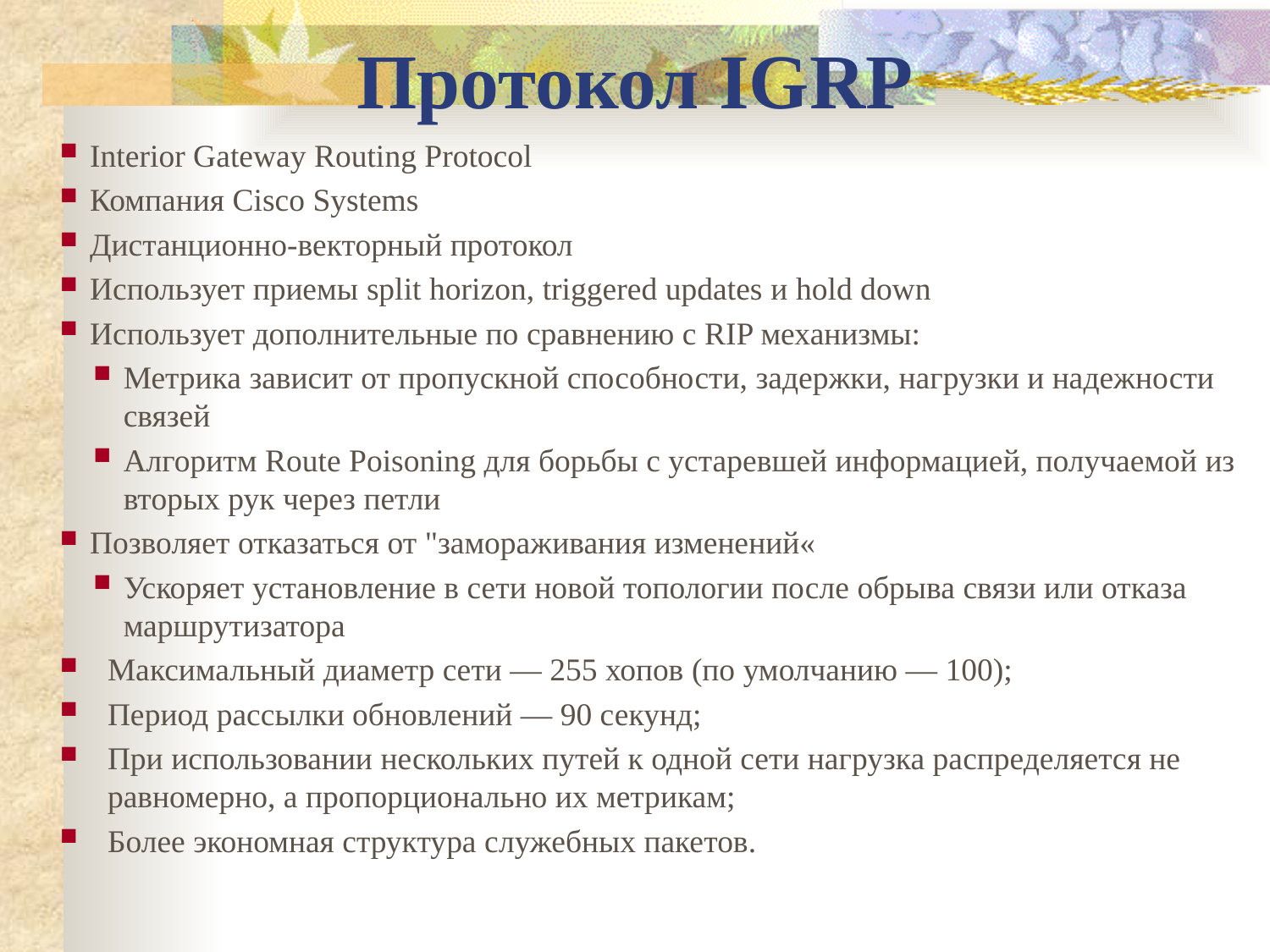

Протокол IGRP

Interior Gateway Routing Protocol
Компания Cisco Systems
Дистанционно-векторный протокол
Использует приемы split horizon, triggered updates и hold down
Использует дополнительные по сравнению с RIP механизмы:
Метрика зависит от пропускной способности, задержки, нагрузки и надежности связей
Алгоритм Route Poisoning для борьбы с устаревшей информацией, получаемой из вторых рук через петли
Позволяет отказаться от "замораживания изменений«
Ускоряет установление в сети новой топологии после обрыва связи или отказа маршрутизатора
Максимальный диаметр сети — 255 хопов (по умолчанию — 100);
Период рассылки обновлений — 90 секунд;
При использовании нескольких путей к одной сети нагрузка распределяется не равномерно, а пропорционально их метрикам;
Более экономная структура служебных пакетов.